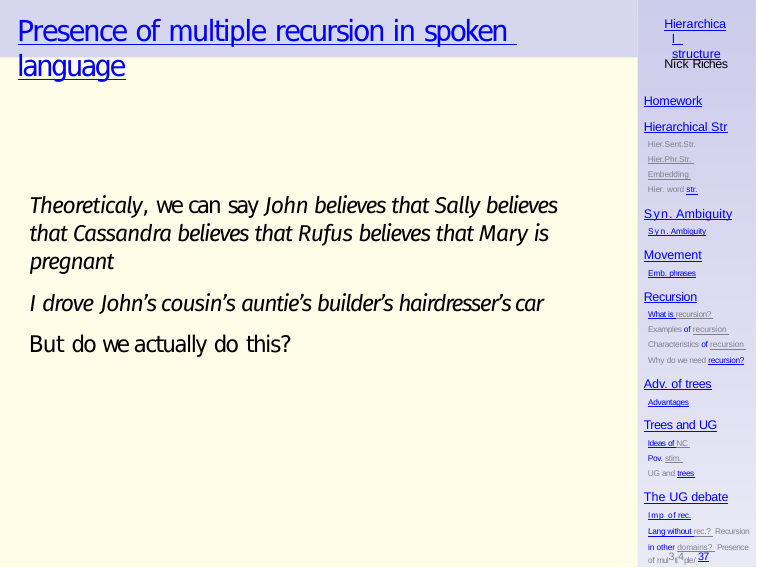

# Presence of multiple recursion in spoken language
Hierarchical  structure
Nick Riches

Homework
Hierarchical Str
Hier.Sent.Str.  Hier.Phr.Str.  Embedding  Hier. word str.
Theoreticaly, we can say John believes that Sally believes  that Cassandra believes that Rufus believes that Mary is  pregnant
I drove John’s cousin’s auntie’s builder’s hairdresser’s car
But do we actually do this?
Syn. Ambiguity
Syn. Ambiguity
Movement
Emb. phrases
Recursion
What is recursion?  Examples of recursion  Characteristics of recursion  Why do we need recursion?
Adv. of trees
Advantages
Trees and UG
Ideas of NC  Pov. stim.  UG and trees
The UG debate
Imp of rec.
Lang without rec.?  Recursion in other domains?  Presence of mul3ti4ple/ 37